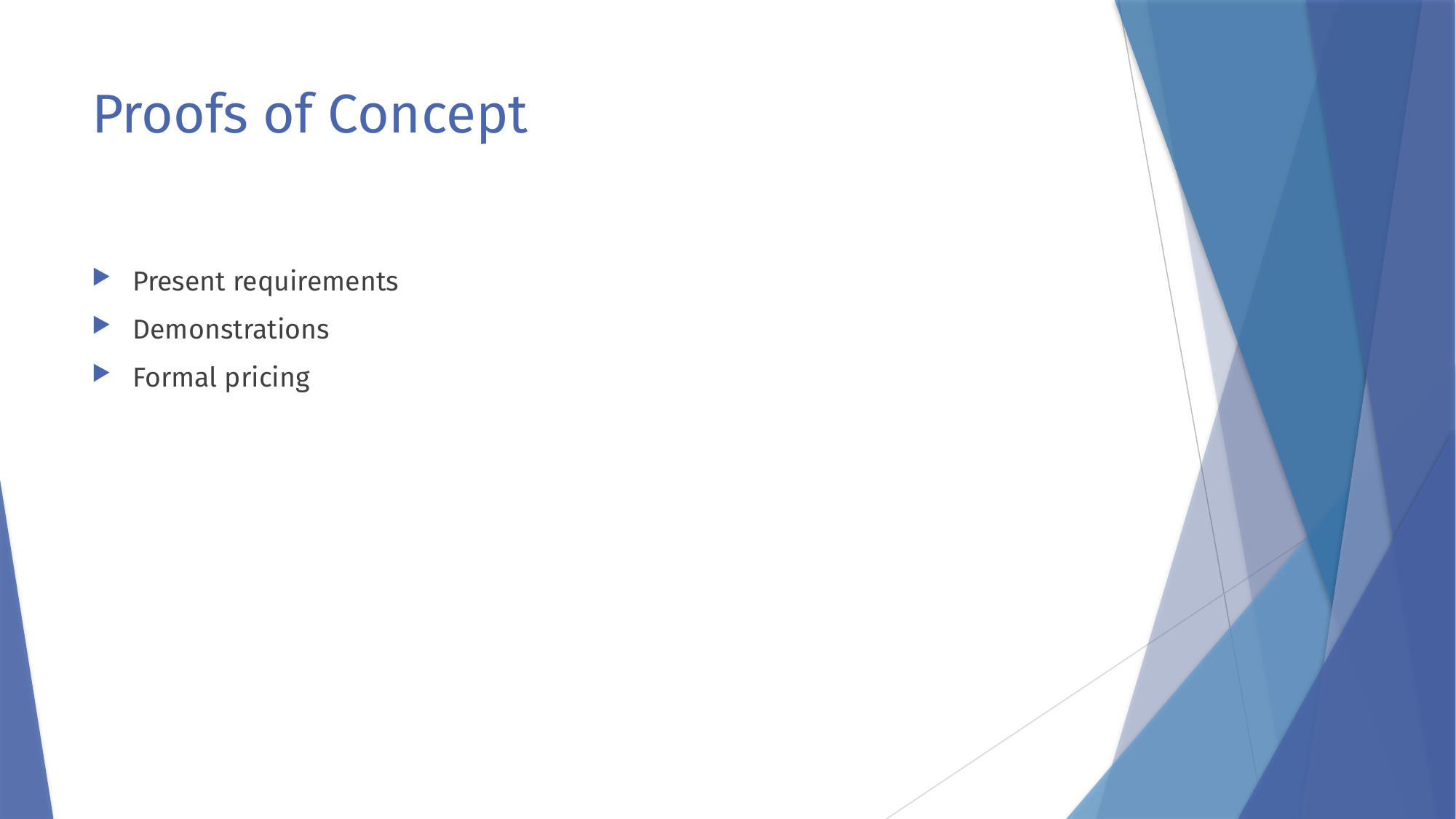

# Proofs of Concept
Present requirements
Demonstrations
Formal pricing